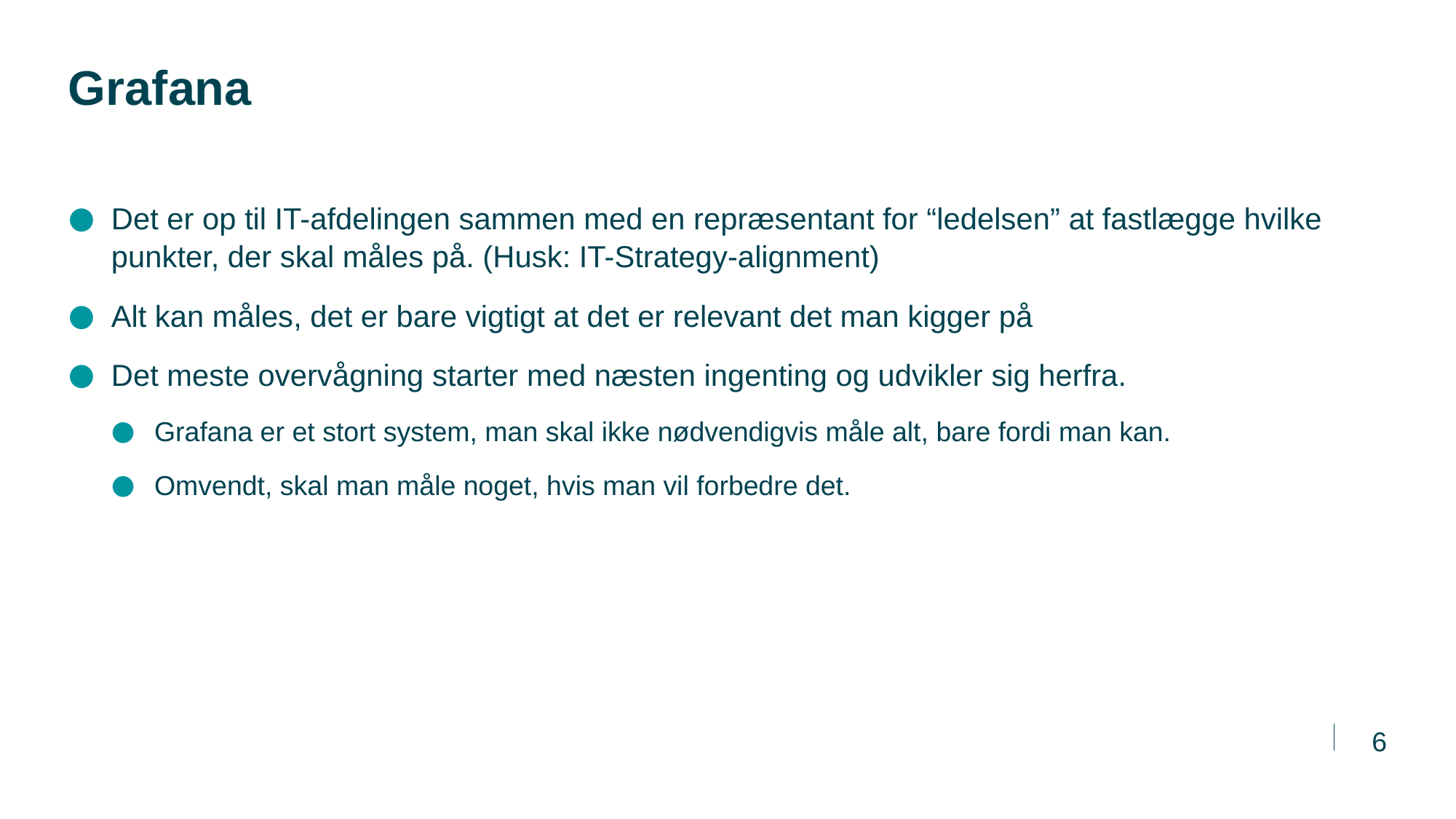

# Grafana
Det er op til IT-afdelingen sammen med en repræsentant for “ledelsen” at fastlægge hvilke punkter, der skal måles på. (Husk: IT-Strategy-alignment)
Alt kan måles, det er bare vigtigt at det er relevant det man kigger på
Det meste overvågning starter med næsten ingenting og udvikler sig herfra.
Grafana er et stort system, man skal ikke nødvendigvis måle alt, bare fordi man kan.
Omvendt, skal man måle noget, hvis man vil forbedre det.
6